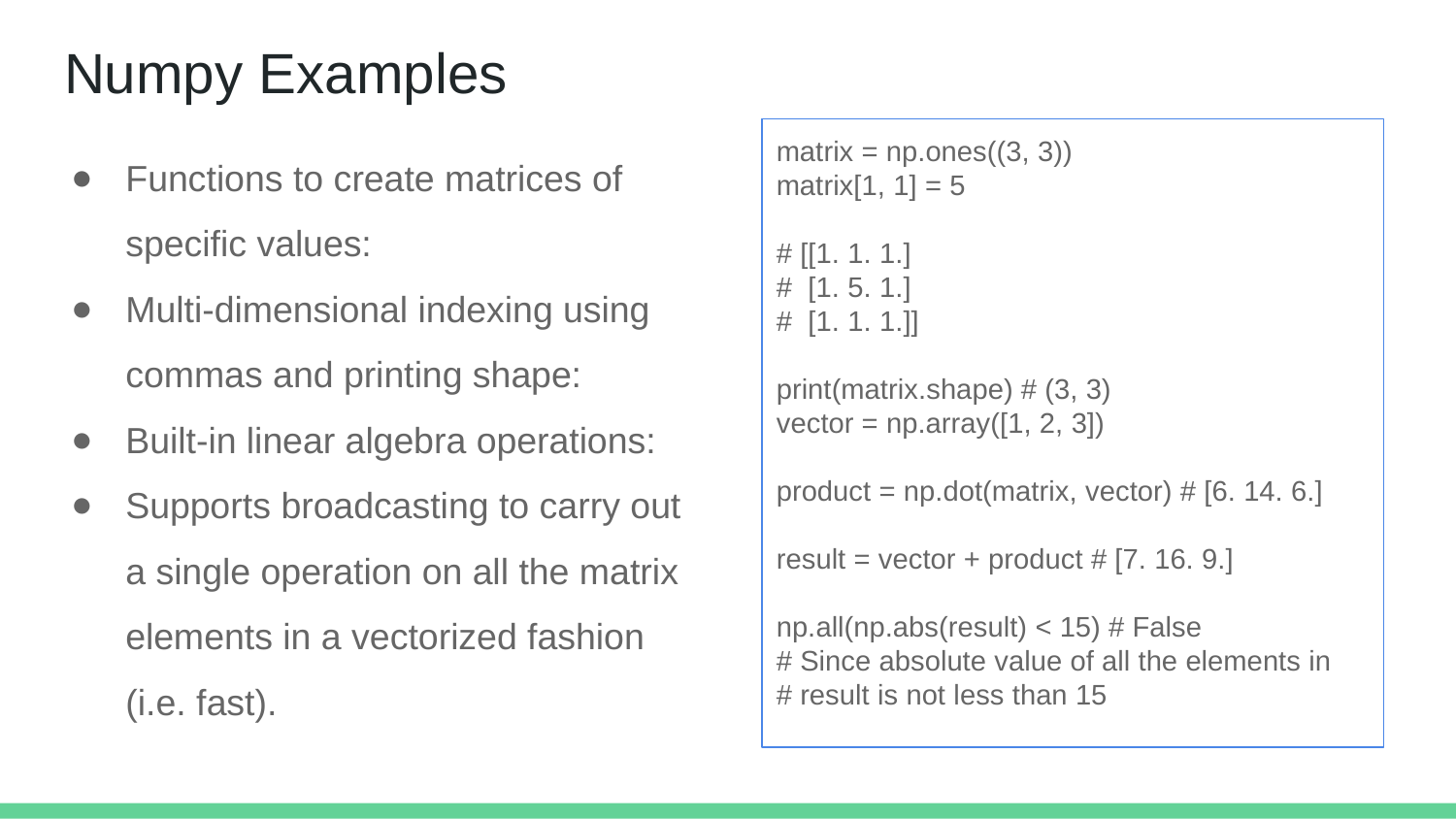

# Numpy Examples
matrix = np.ones((3, 3))
matrix[1, 1] = 5

# [[1. 1. 1.]
#  [1. 5. 1.]
#  [1. 1. 1.]]

print(matrix.shape) # (3, 3)
vector = np.array([1, 2, 3])

product = np.dot(matrix, vector) # [6. 14. 6.]

result = vector + product # [7. 16. 9.]

np.all(np.abs(result) < 15) # False
# Since absolute value of all the elements in
# result is not less than 15
Functions to create matrices of specific values:
Multi-dimensional indexing using commas and printing shape:
Built-in linear algebra operations:
Supports broadcasting to carry out a single operation on all the matrix elements in a vectorized fashion (i.e. fast).